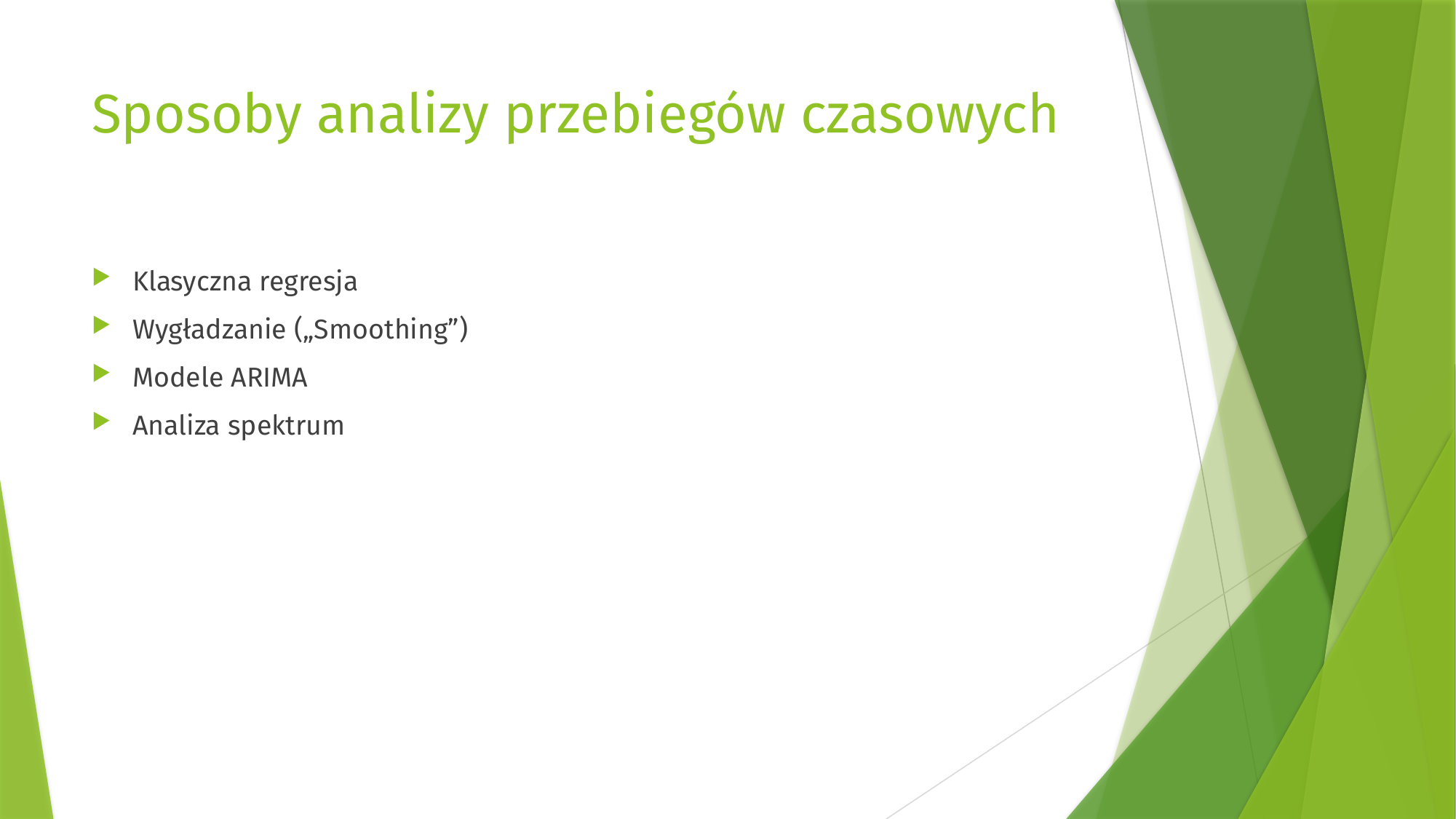

# Sposoby analizy przebiegów czasowych
Klasyczna regresja
Wygładzanie („Smoothing”)
Modele ARIMA
Analiza spektrum